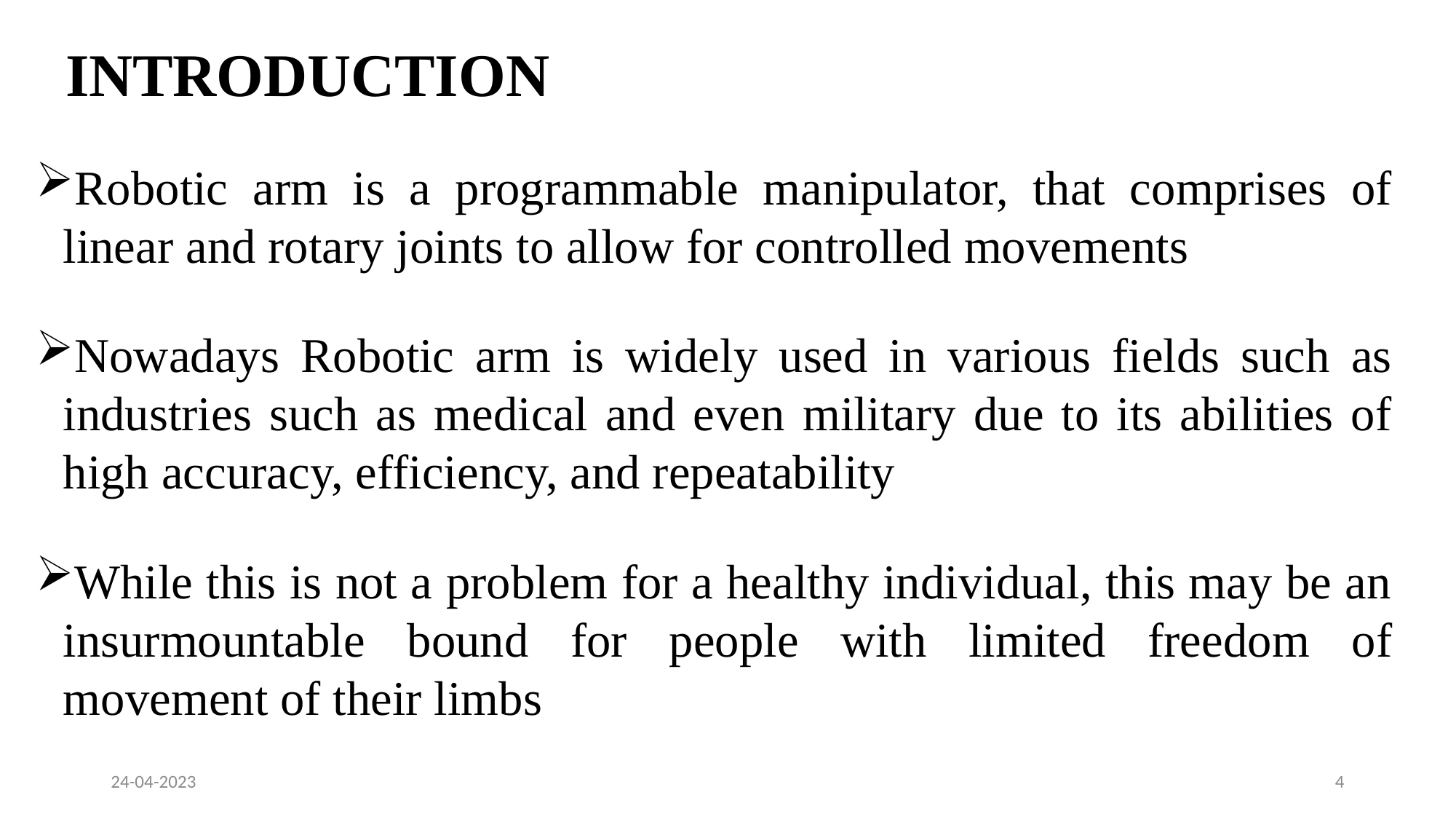

# INTRODUCTION
Robotic arm is a programmable manipulator, that comprises of linear and rotary joints to allow for controlled movements
Nowadays Robotic arm is widely used in various fields such as industries such as medical and even military due to its abilities of high accuracy, efficiency, and repeatability
While this is not a problem for a healthy individual, this may be an insurmountable bound for people with limited freedom of movement of their limbs
24-04-2023
4